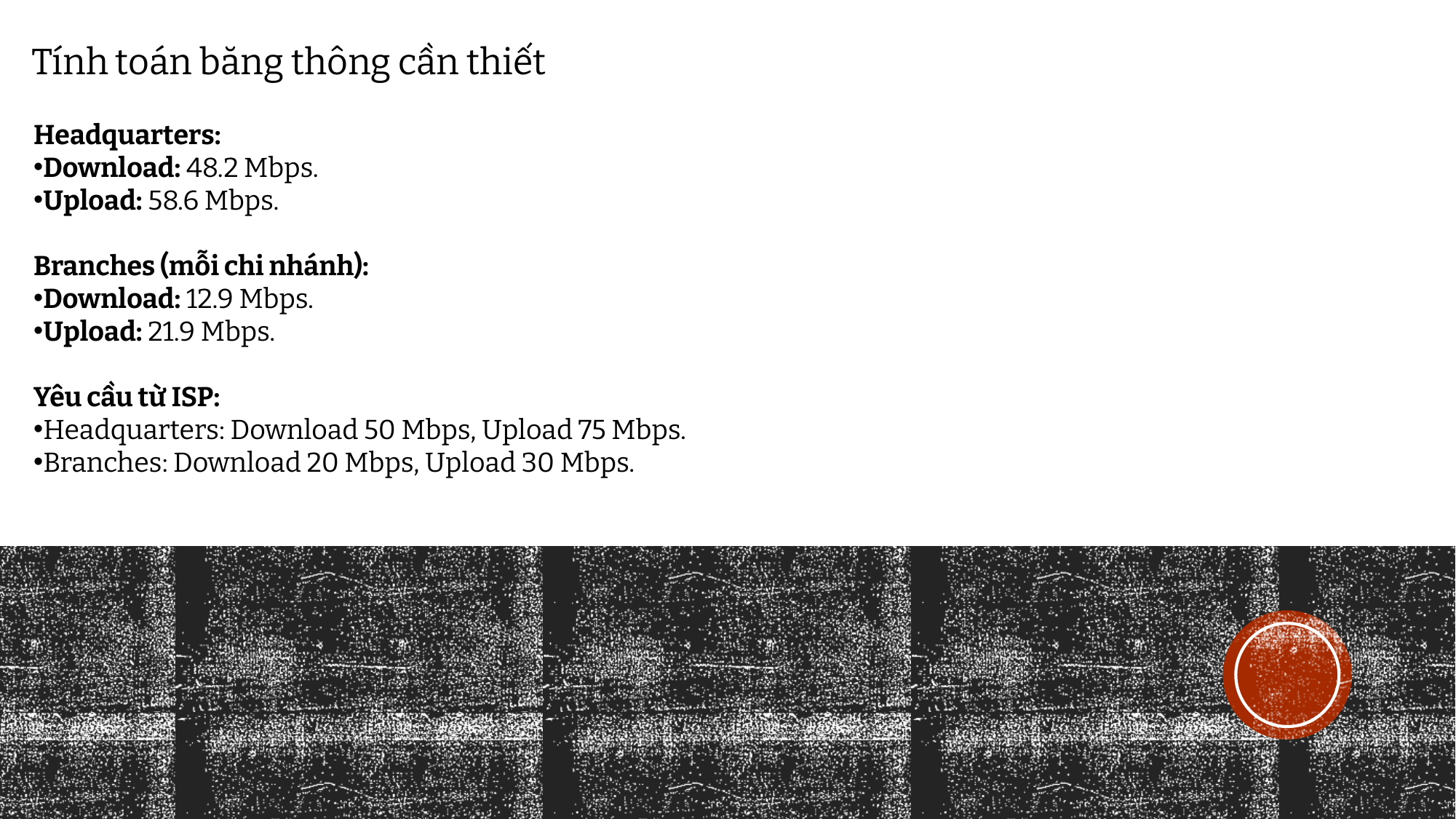

|  |  |  |
| --- | --- | --- |
|  |  |  |
Tính toán băng thông cần thiết
#
Headquarters:
Download: 48.2 Mbps.
Upload: 58.6 Mbps.

Branches (mỗi chi nhánh):
Download: 12.9 Mbps.
Upload: 21.9 Mbps.

Yêu cầu từ ISP:
Headquarters: Download 50 Mbps, Upload 75 Mbps.
Branches: Download 20 Mbps, Upload 30 Mbps.